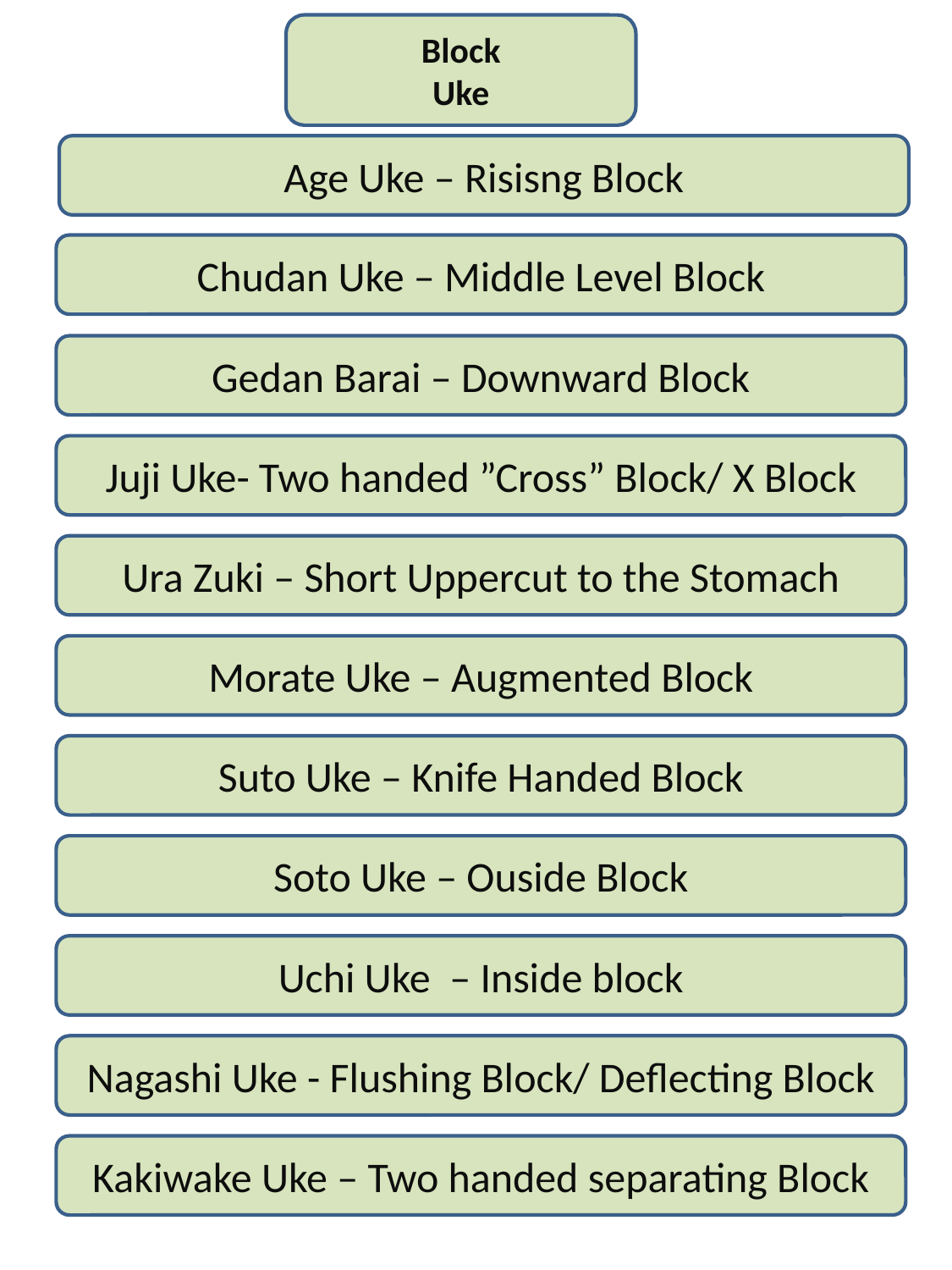

Block
Uke
Age Uke – Risisng Block
Chudan Uke – Middle Level Block
Gedan Barai – Downward Block
Juji Uke- Two handed ”Cross” Block/ X Block
Ura Zuki – Short Uppercut to the Stomach
Morate Uke – Augmented Block
Suto Uke – Knife Handed Block
Soto Uke – Ouside Block
Uchi Uke  – Inside block
Nagashi Uke - Flushing Block/ Deflecting Block
Kakiwake Uke – Two handed separating Block